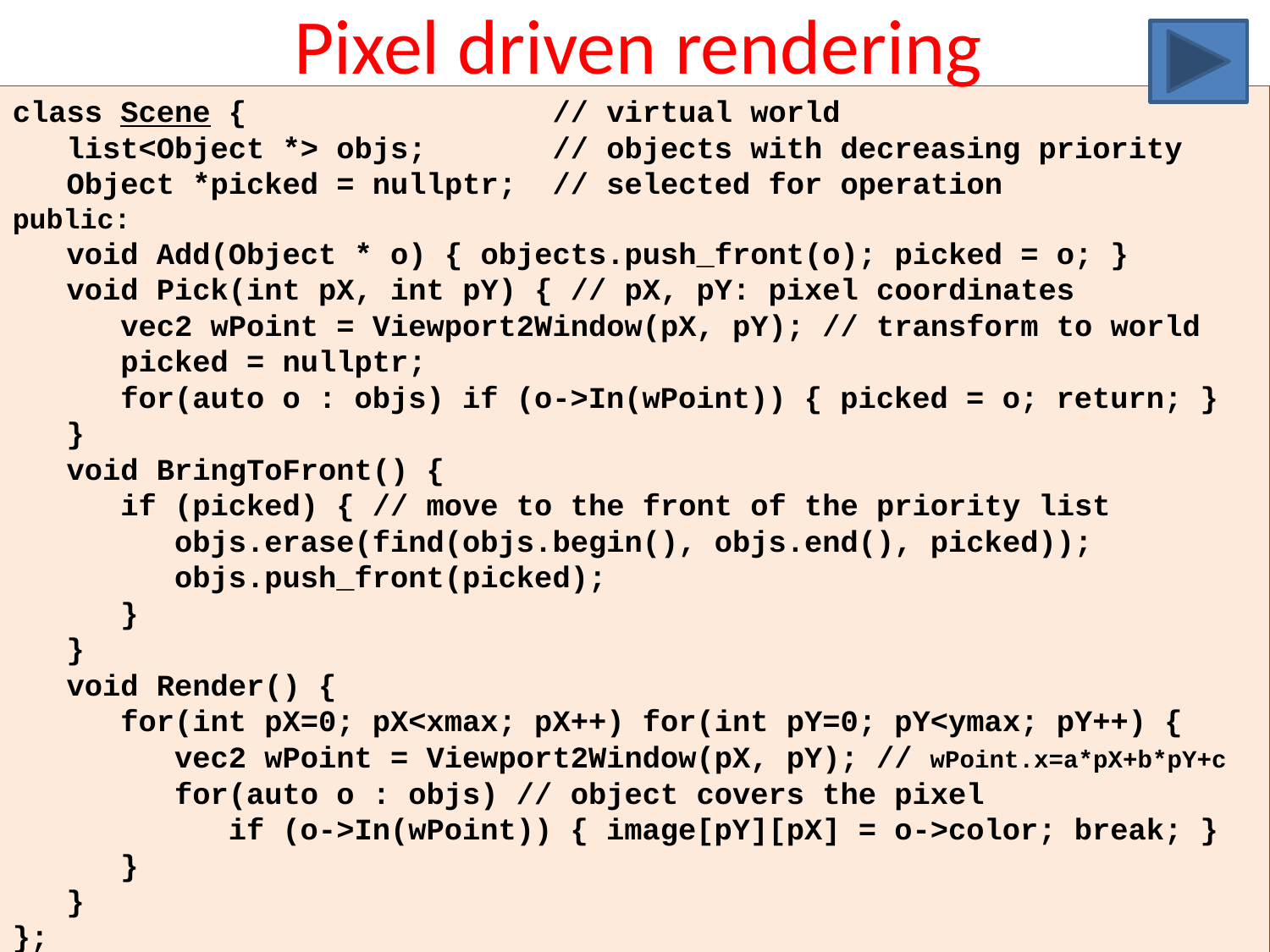

# Pixel driven rendering

class Scene {                 // virtual world
   list<Object *> objs;       // objects with decreasing priority
   Object *picked = nullptr;  // selected for operation
public:
   void Add(Object * o) { objects.push_front(o); picked = o; }
   void Pick(int pX, int pY) { // pX, pY: pixel coordinates
      vec2 wPoint = Viewport2Window(pX, pY); // transform to world
      picked = nullptr;
      for(auto o : objs) if (o->In(wPoint)) { picked = o; return; }
   }
   void BringToFront() {
      if (picked) { // move to the front of the priority list
         objs.erase(find(objs.begin(), objs.end(), picked));
         objs.push_front(picked);
      }
   }
   void Render() {
      for(int pX=0; pX<xmax; pX++) for(int pY=0; pY<ymax; pY++) {
         vec2 wPoint = Viewport2Window(pX, pY); // wPoint.x=a*pX+b*pY+c
         for(auto o : objs) // object covers the pixel
            if (o->In(wPoint)) { image[pY][pX] = o->color; break; }
      }
   }
};